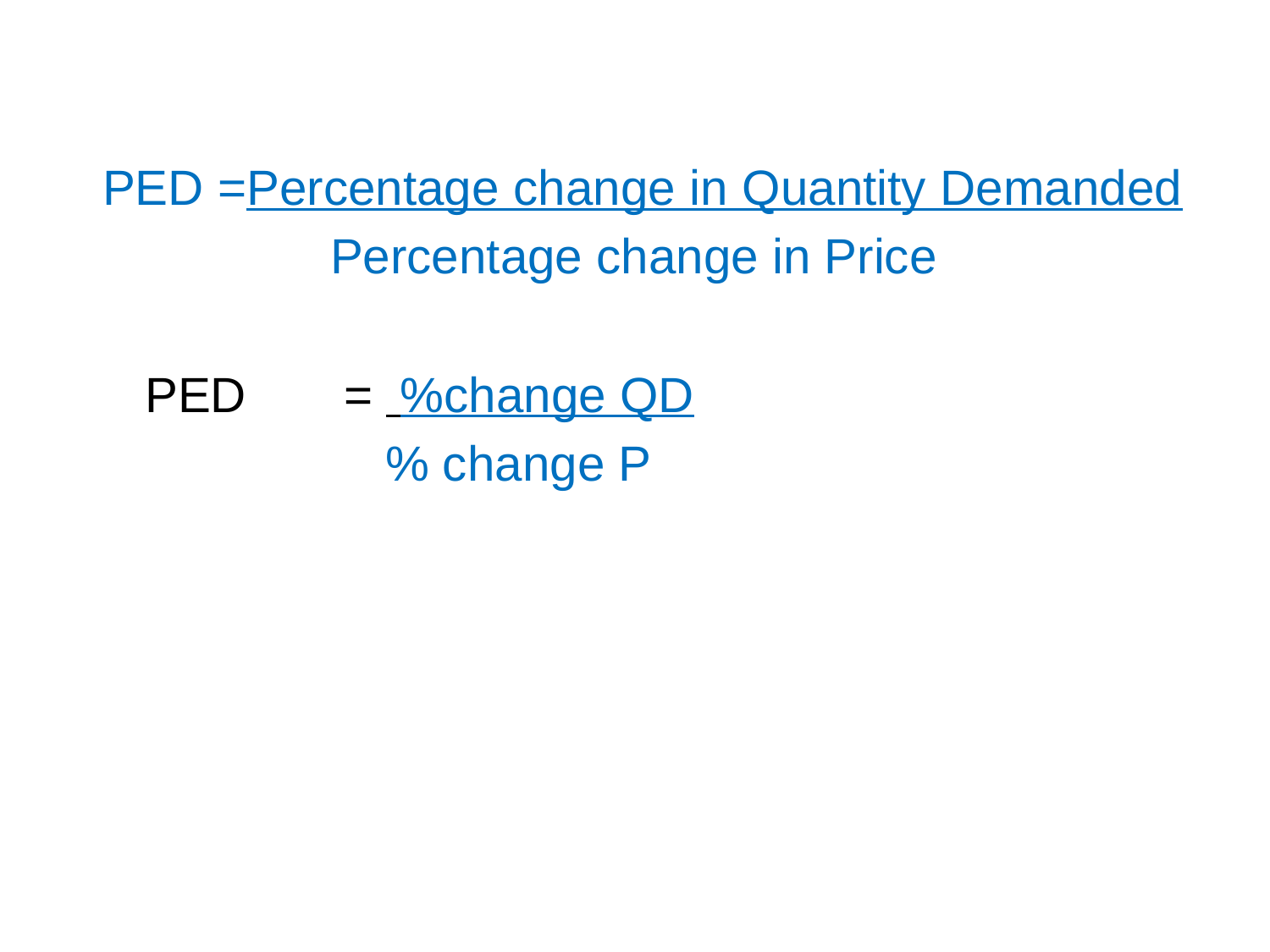

PED =Percentage change in Quantity Demanded
		Percentage change in Price

     PED 	 =  %change QD
            	    % change P